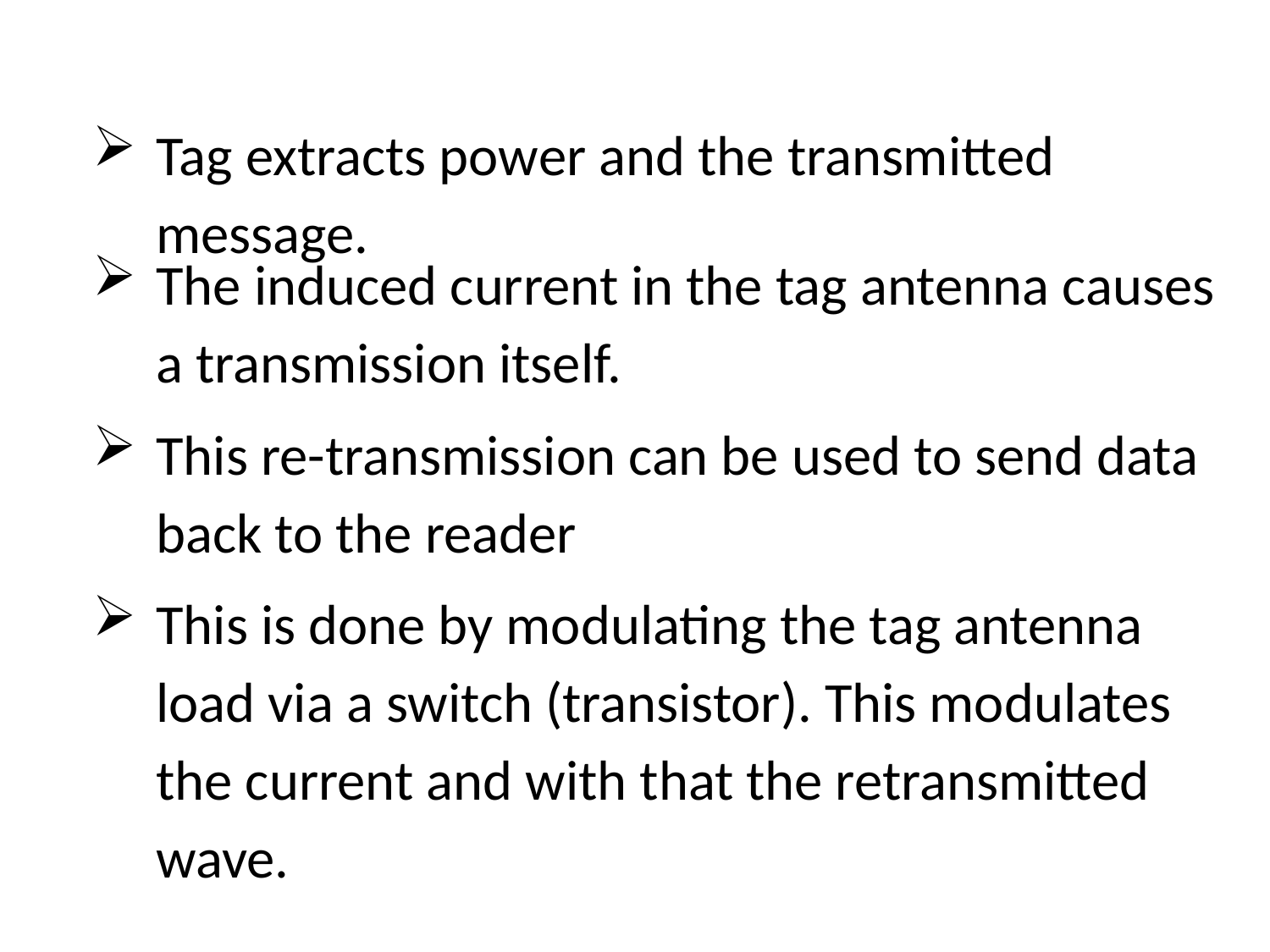

Tag extracts power and the transmitted message.
The induced current in the tag antenna causes a transmission itself.
This re-transmission can be used to send data back to the reader
This is done by modulating the tag antenna load via a switch (transistor). This modulates the current and with that the retransmitted wave.